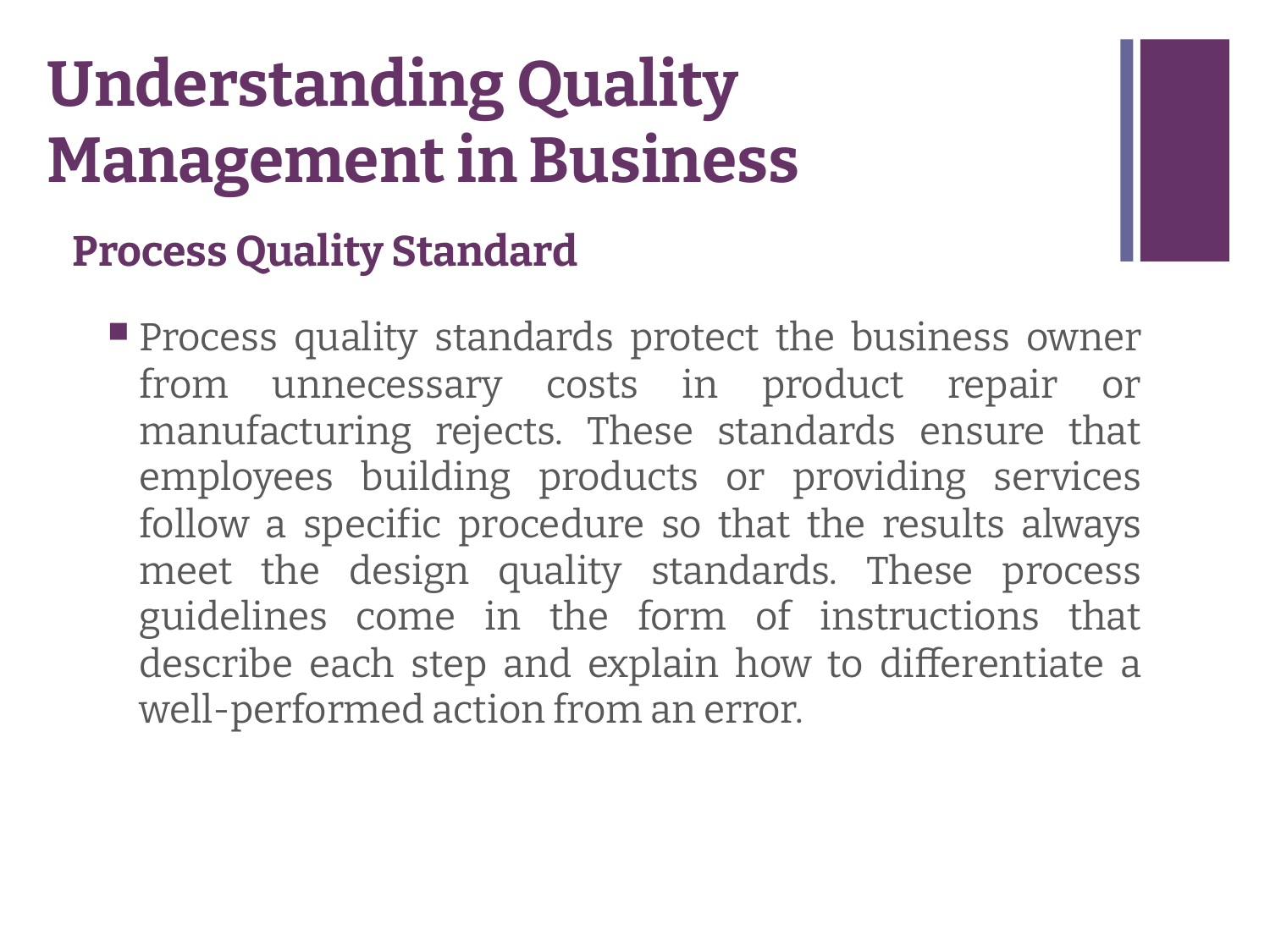

Understanding Quality Management in Business
Process Quality Standard
Process quality standards protect the business owner from unnecessary costs in product repair or manufacturing rejects. These standards ensure that employees building products or providing services follow a specific procedure so that the results always meet the design quality standards. These process guidelines come in the form of instructions that describe each step and explain how to differentiate a well-performed action from an error.